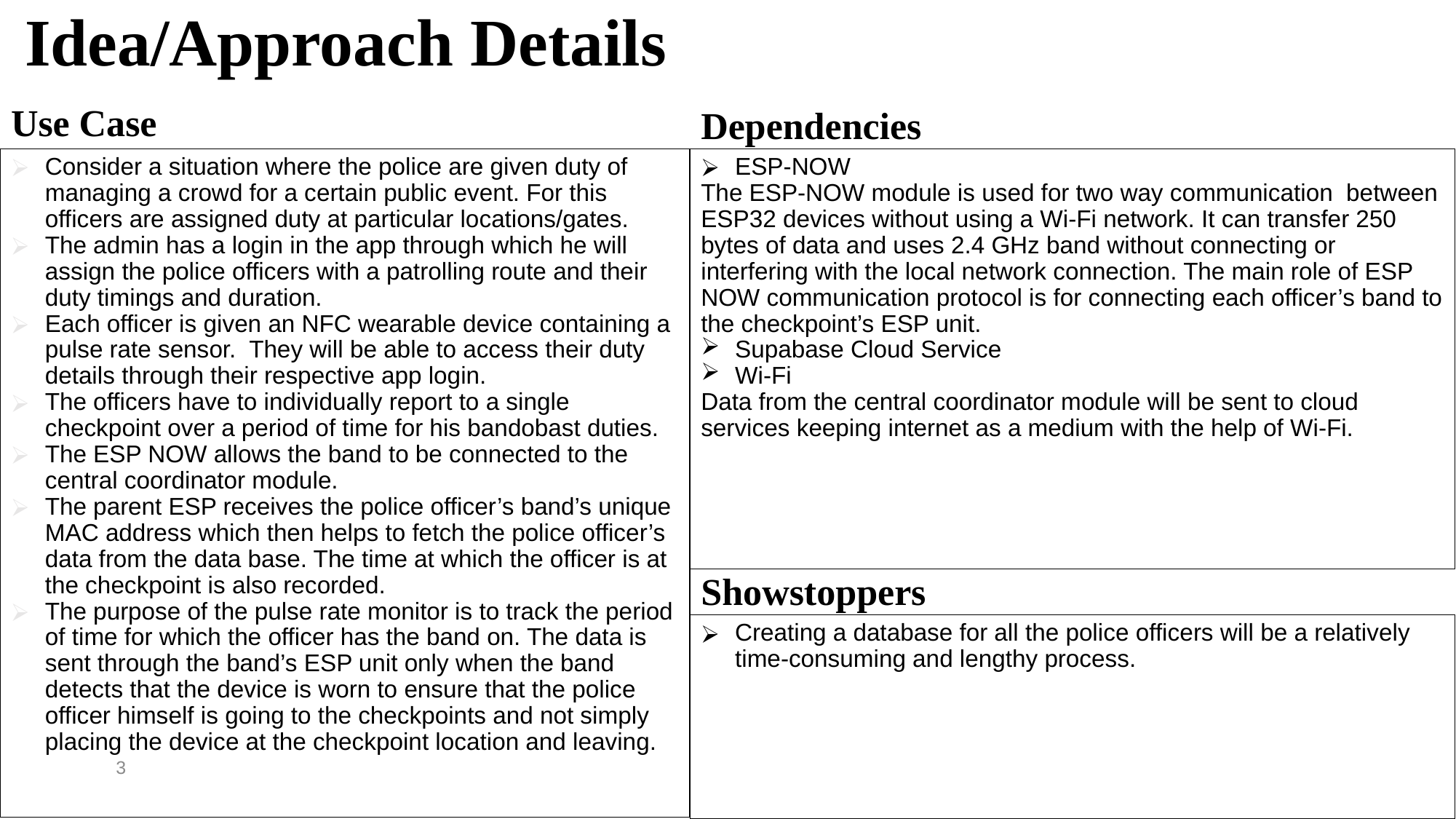

# Idea/Approach Details
Use Case
Dependencies
ESP-NOW
The ESP-NOW module is used for two way communication  between ESP32 devices without using a Wi-Fi network. It can transfer 250 bytes of data and uses 2.4 GHz band without connecting or interfering with the local network connection. The main role of ESP NOW communication protocol is for connecting each officer’s band to the checkpoint’s ESP unit.
Supabase Cloud Service
Wi-Fi
Data from the central coordinator module will be sent to cloud services keeping internet as a medium with the help of Wi-Fi.

Consider a situation where the police are given duty of managing a crowd for a certain public event. For this officers are assigned duty at particular locations/gates.
The admin has a login in the app through which he will assign the police officers with a patrolling route and their duty timings and duration.
Each officer is given an NFC wearable device containing a pulse rate sensor.  They will be able to access their duty details through their respective app login.
The officers have to individually report to a single checkpoint over a period of time for his bandobast duties.
The ESP NOW allows the band to be connected to the central coordinator module.
The parent ESP receives the police officer’s band’s unique MAC address which then helps to fetch the police officer’s data from the data base. The time at which the officer is at the checkpoint is also recorded.
The purpose of the pulse rate monitor is to track the period of time for which the officer has the band on. The data is sent through the band’s ESP unit only when the band detects that the device is worn to ensure that the police officer himself is going to the checkpoints and not simply placing the device at the checkpoint location and leaving.
Showstoppers
Creating a database for all the police officers will be a relatively time-consuming and lengthy process.

3